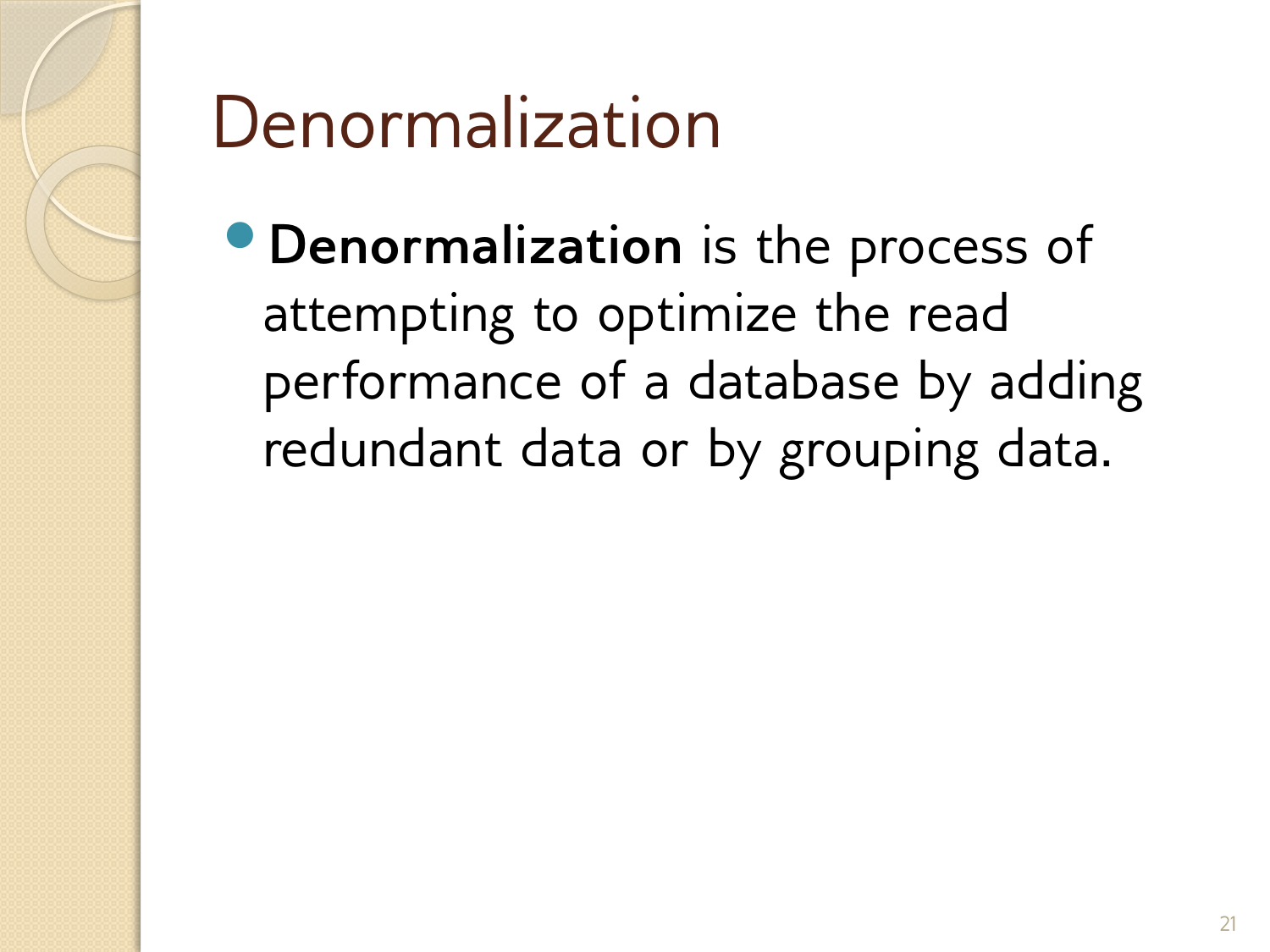

# Denormalization
Denormalization is the process of attempting to optimize the read performance of a database by adding redundant data or by grouping data.

21